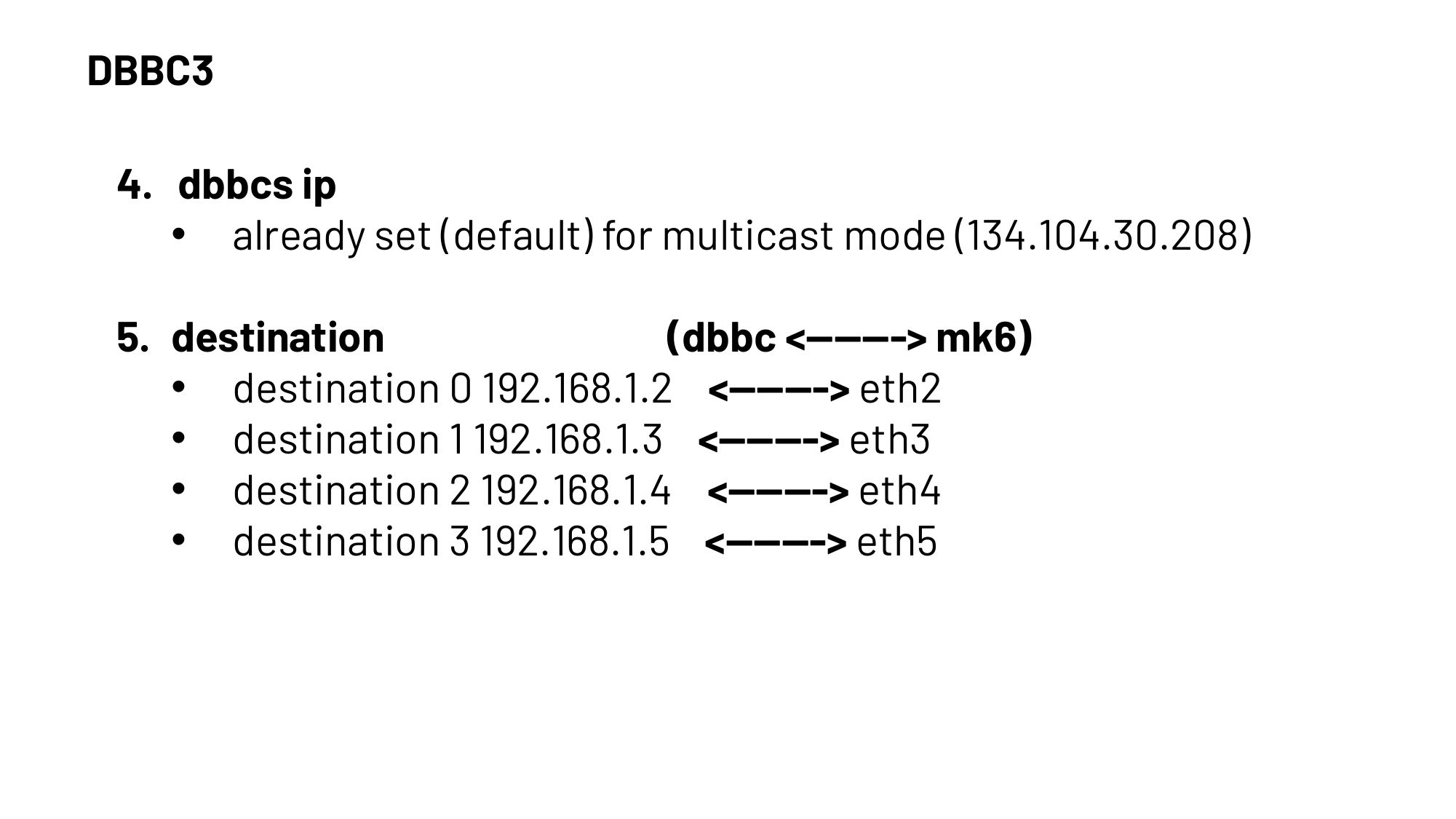

DBBC3
dbbcs ip
already set (default) for multicast mode (134.104.30.208)

destination 		       (dbbc <-------> mk6)
destination 0 192.168.1.2    <-------> eth2
destination 1 192.168.1.3    <-------> eth3
destination 2 192.168.1.4    <-------> eth4
destination 3 192.168.1.5    <-------> eth5